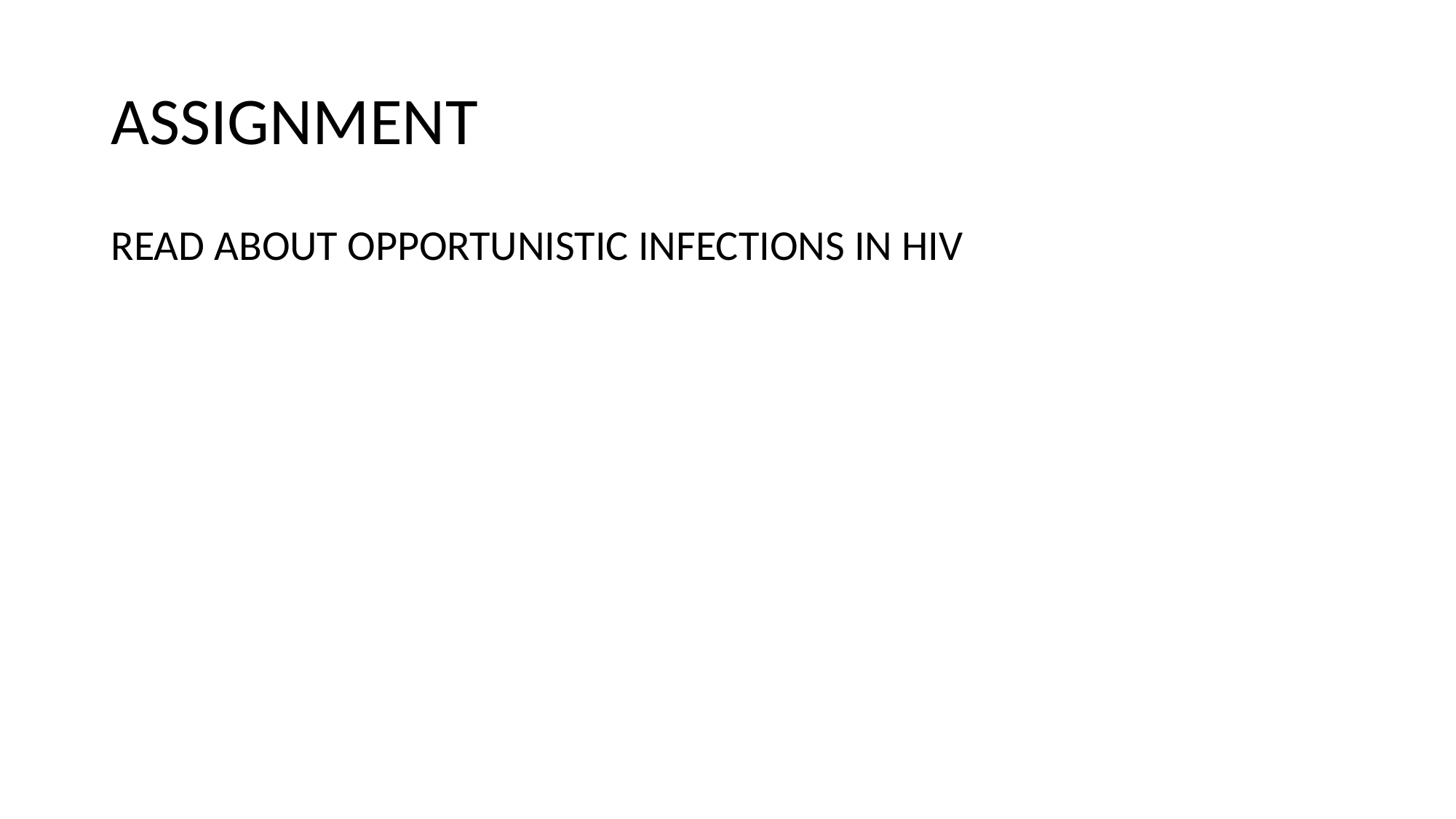

# ASSIGNMENT
READ ABOUT OPPORTUNISTIC INFECTIONS IN HIV